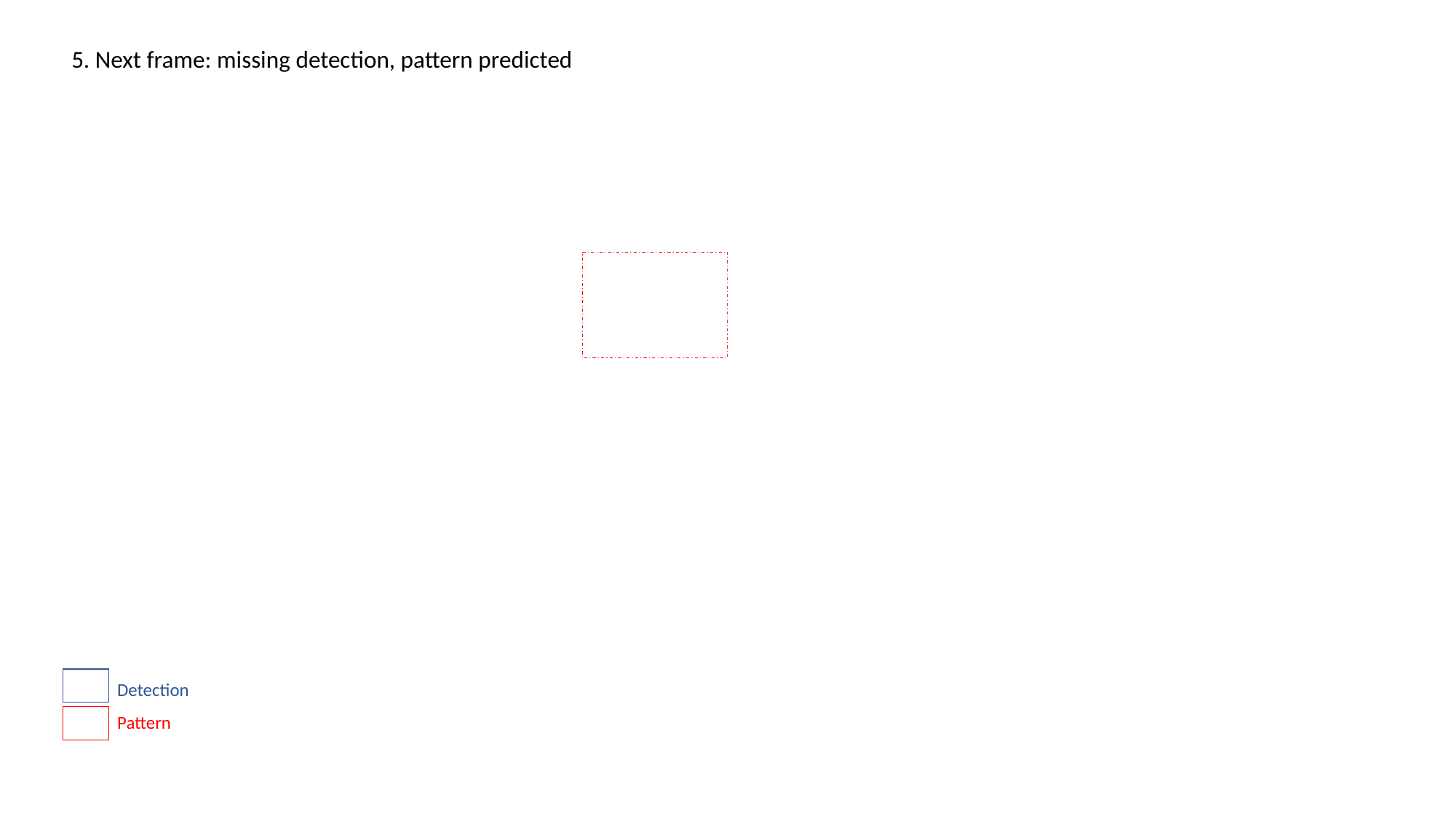

5. Next frame: missing detection, pattern predicted

Detection
Pattern